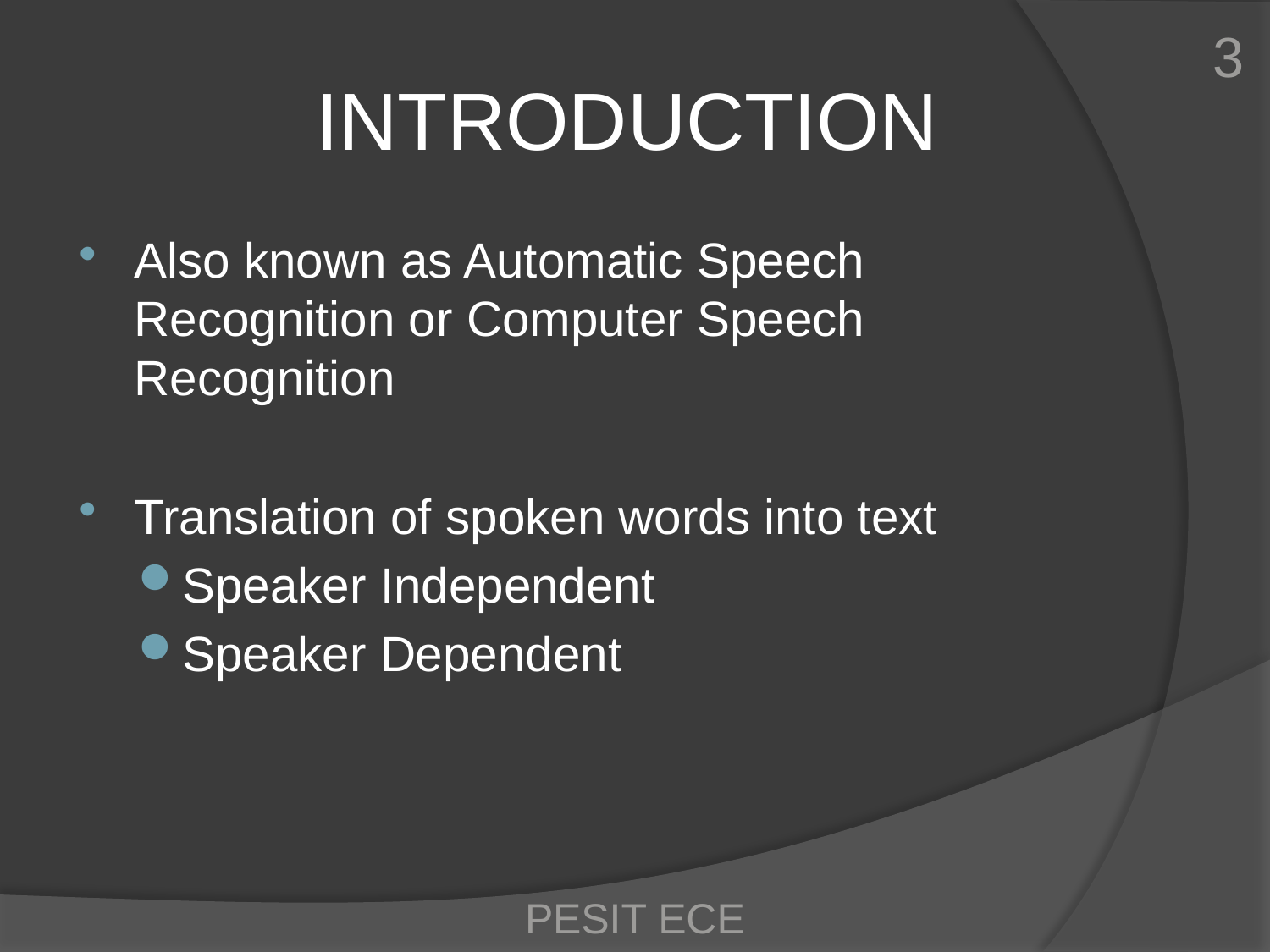

# INTRODUCTION
3
Also known as Automatic Speech Recognition or Computer Speech Recognition

Translation of spoken words into text
Speaker Independent
Speaker Dependent

PESIT ECE